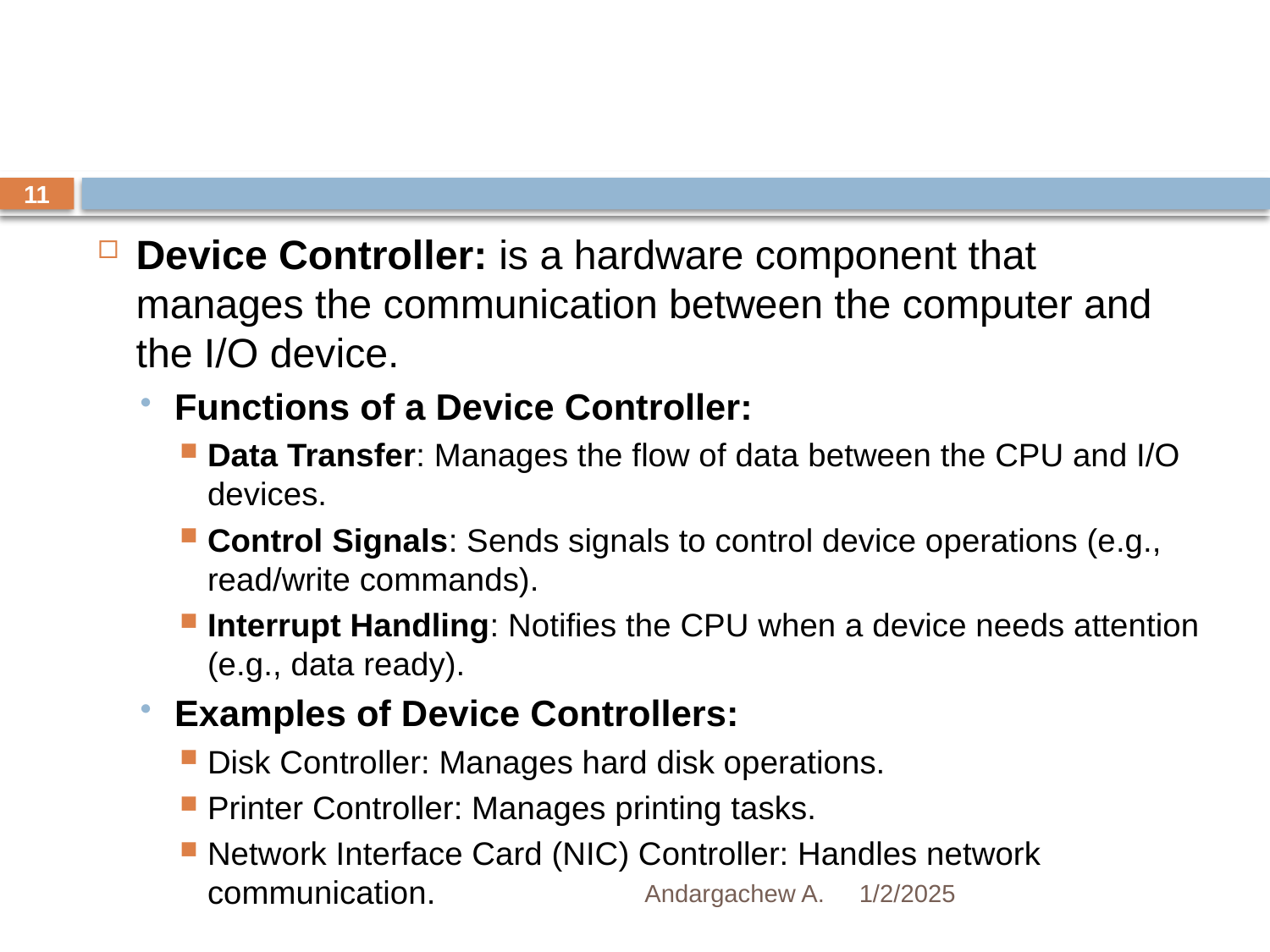

#
11
Device Controller: is a hardware component that manages the communication between the computer and the I/O device.
Functions of a Device Controller:
Data Transfer: Manages the flow of data between the CPU and I/O devices.
Control Signals: Sends signals to control device operations (e.g., read/write commands).
Interrupt Handling: Notifies the CPU when a device needs attention (e.g., data ready).
Examples of Device Controllers:
Disk Controller: Manages hard disk operations.
Printer Controller: Manages printing tasks.
Network Interface Card (NIC) Controller: Handles network communication.
Andargachew A.
1/2/2025